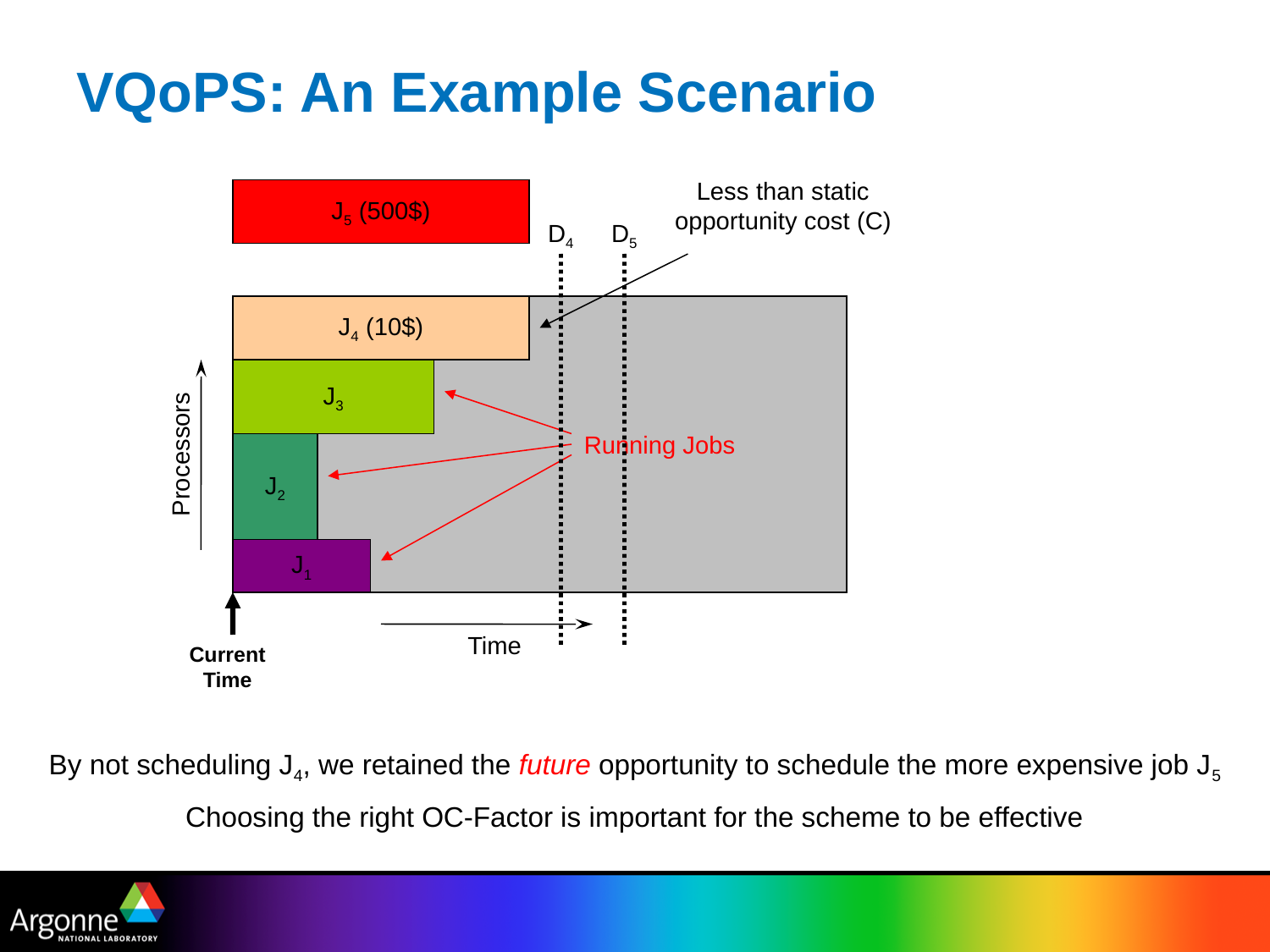

# VQoPS: An Example Scenario
Less than static opportunity cost (C)
J5 (500$)
D4
D5

J4 (10$)

J3

Running Jobs
Processors
J2

J1

Time
Current Time
By not scheduling J4, we retained the future opportunity to schedule the more expensive job J5
Choosing the right OC-Factor is important for the scheme to be effective